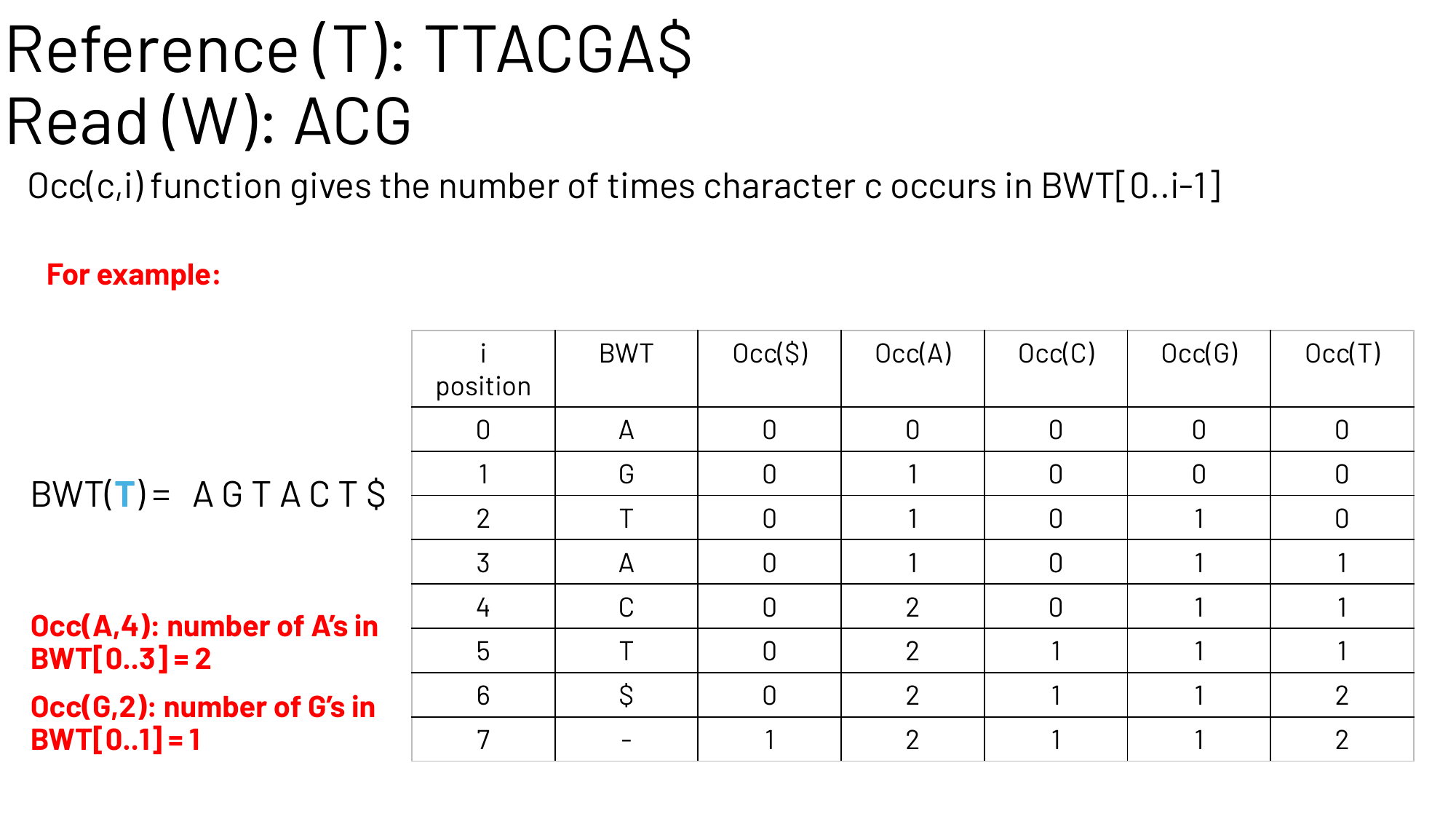

# Reference (T): TTACGA$ Read (W): ACG
Occ(c,i) function gives the number of times character c occurs in BWT[0..i-1]
For example:
| i position | BWT | Occ($) | Occ(A) | Occ(C) | Occ(G) | Occ(T) |
| --- | --- | --- | --- | --- | --- | --- |
| 0 | A | 0 | 0 | 0 | 0 | 0 |
| 1 | G | 0 | 1 | 0 | 0 | 0 |
| 2 | T | 0 | 1 | 0 | 1 | 0 |
| 3 | A | 0 | 1 | 0 | 1 | 1 |
| 4 | C | 0 | 2 | 0 | 1 | 1 |
| 5 | T | 0 | 2 | 1 | 1 | 1 |
| 6 | $ | 0 | 2 | 1 | 1 | 2 |
| 7 | - | 1 | 2 | 1 | 1 | 2 |
BWT(T) =   A G T A C T $
Occ(A,4): number of A’s in BWT[0..3] = 2
Occ(G,2): number of G’s in BWT[0..1] = 1